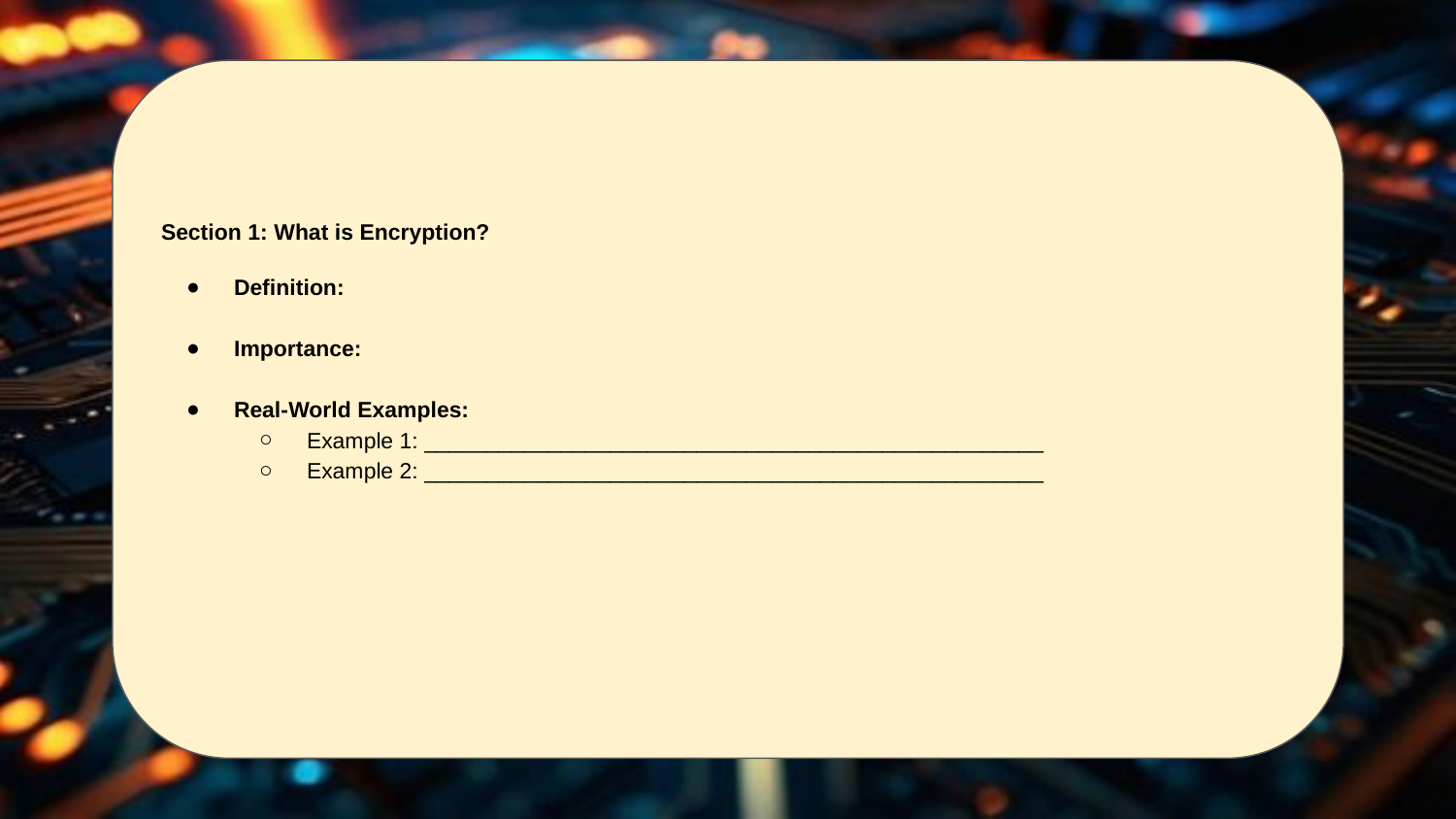

Section 1: What is Encryption?
Definition:
Importance:
Real-World Examples:
Example 1: __________________________________________________
Example 2: __________________________________________________